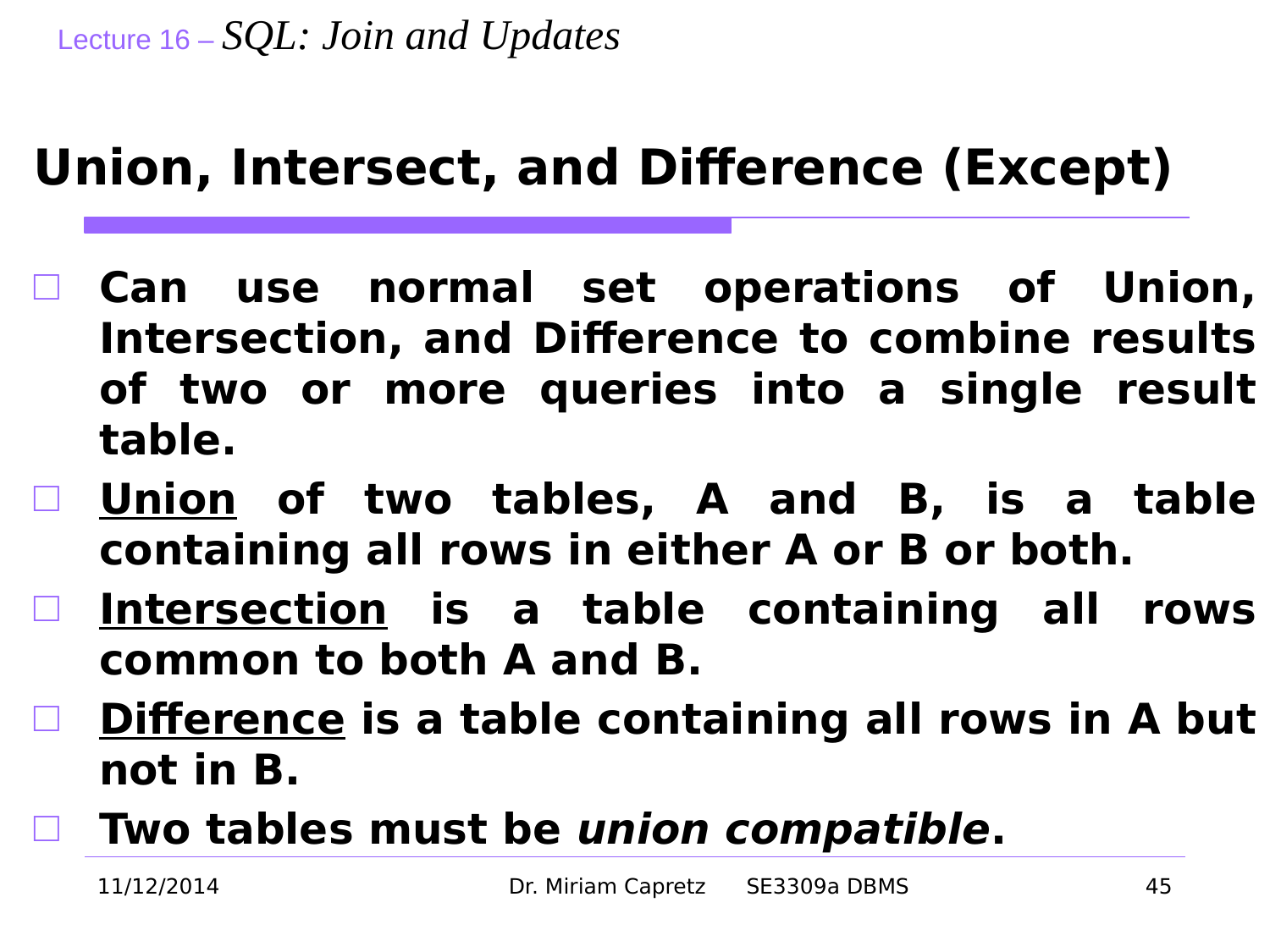

# Union, Intersect, and Difference (Except)
Can use normal set operations of Union, Intersection, and Difference to combine results of two or more queries into a single result table.
Union of two tables, A and B, is a table containing all rows in either A or B or both.
Intersection is a table containing all rows common to both A and B.
Difference is a table containing all rows in A but not in B.
Two tables must be union compatible.
11/12/2014
Dr. Miriam Capretz      SE3309a DBMS
45